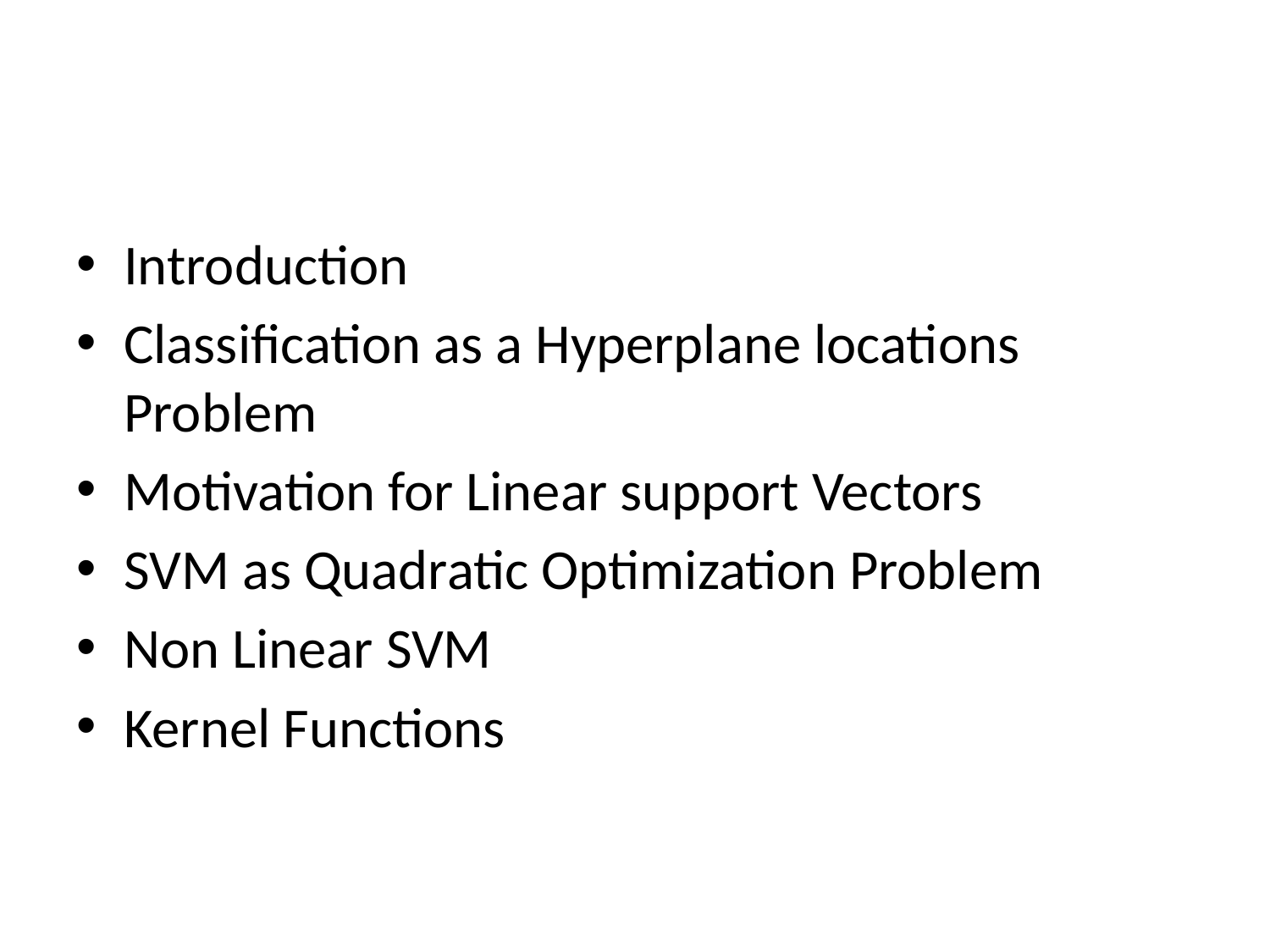

#
Introduction
Classification as a Hyperplane locations Problem
Motivation for Linear support Vectors
SVM as Quadratic Optimization Problem
Non Linear SVM
Kernel Functions